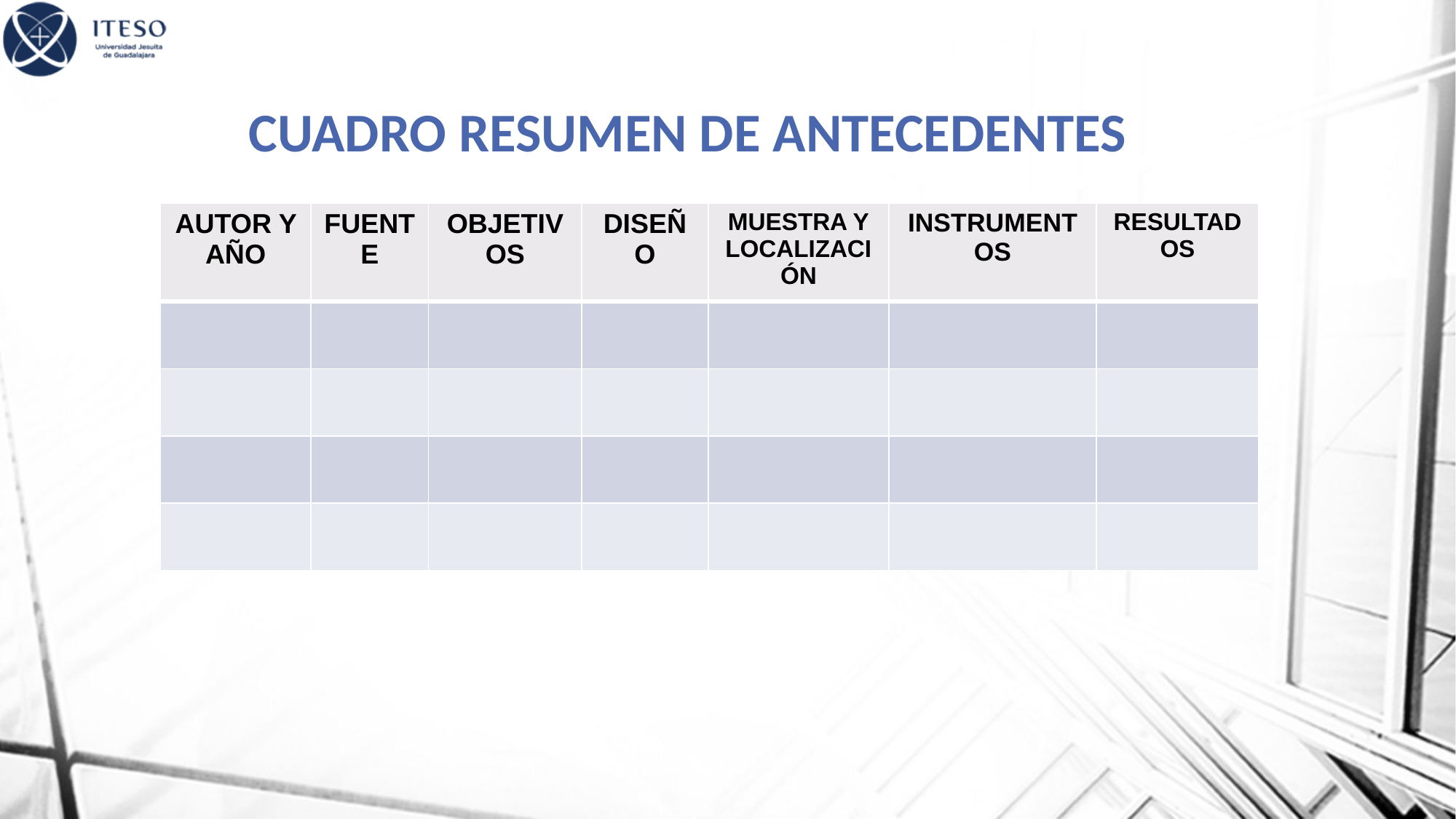

# CUADRO RESUMEN DE ANTECEDENTES
| AUTOR Y AÑO | FUENTE | OBJETIVOS | DISEÑO | MUESTRA Y LOCALIZACIÓN | INSTRUMENTOS | RESULTADOS |
| --- | --- | --- | --- | --- | --- | --- |
|  |  |  |  |  |  |  |
|  |  |  |  |  |  |  |
|  |  |  |  |  |  |  |
|  |  |  |  |  |  |  |